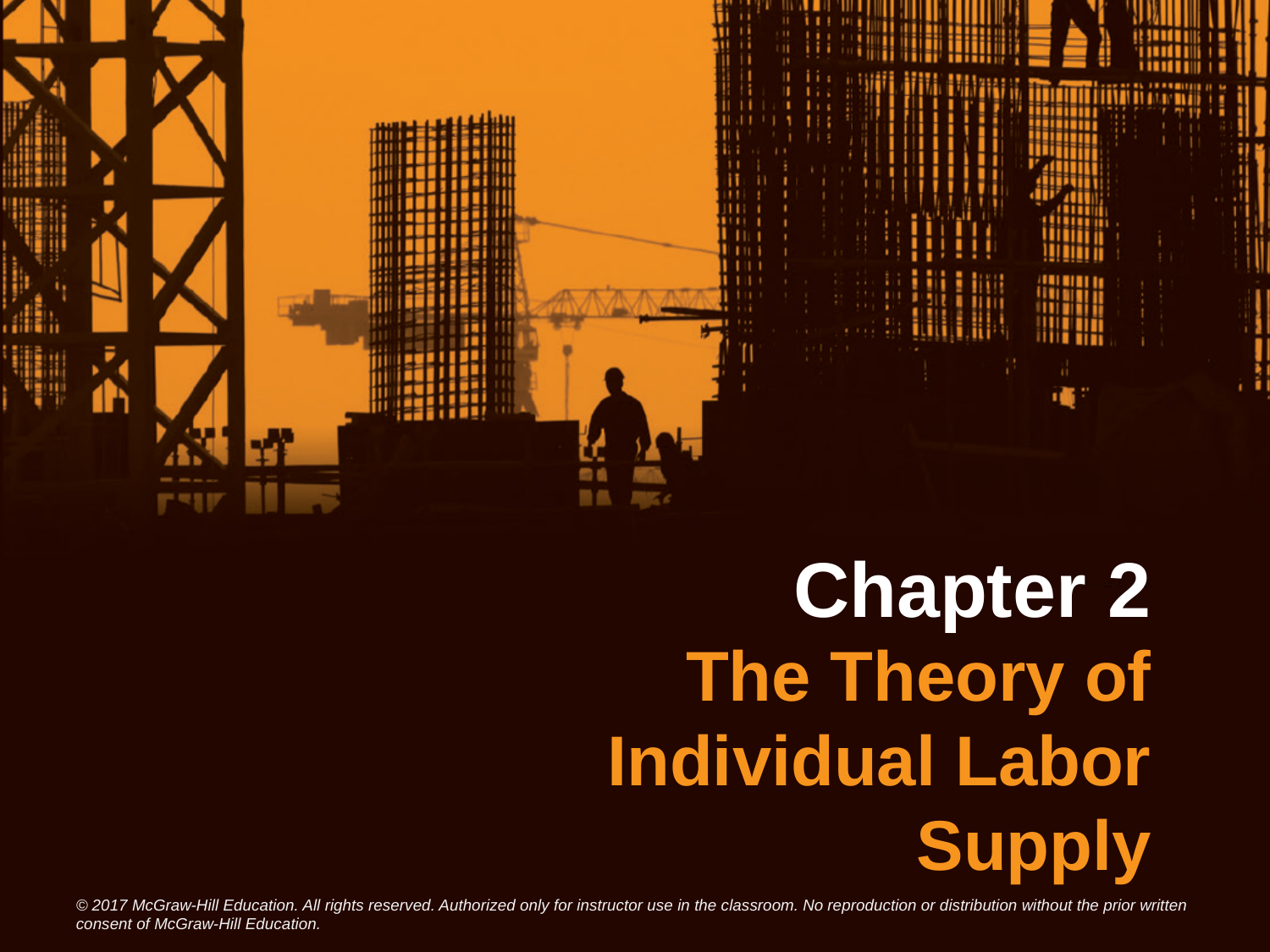

# Chapter 2
The Theory of Individual Labor Supply